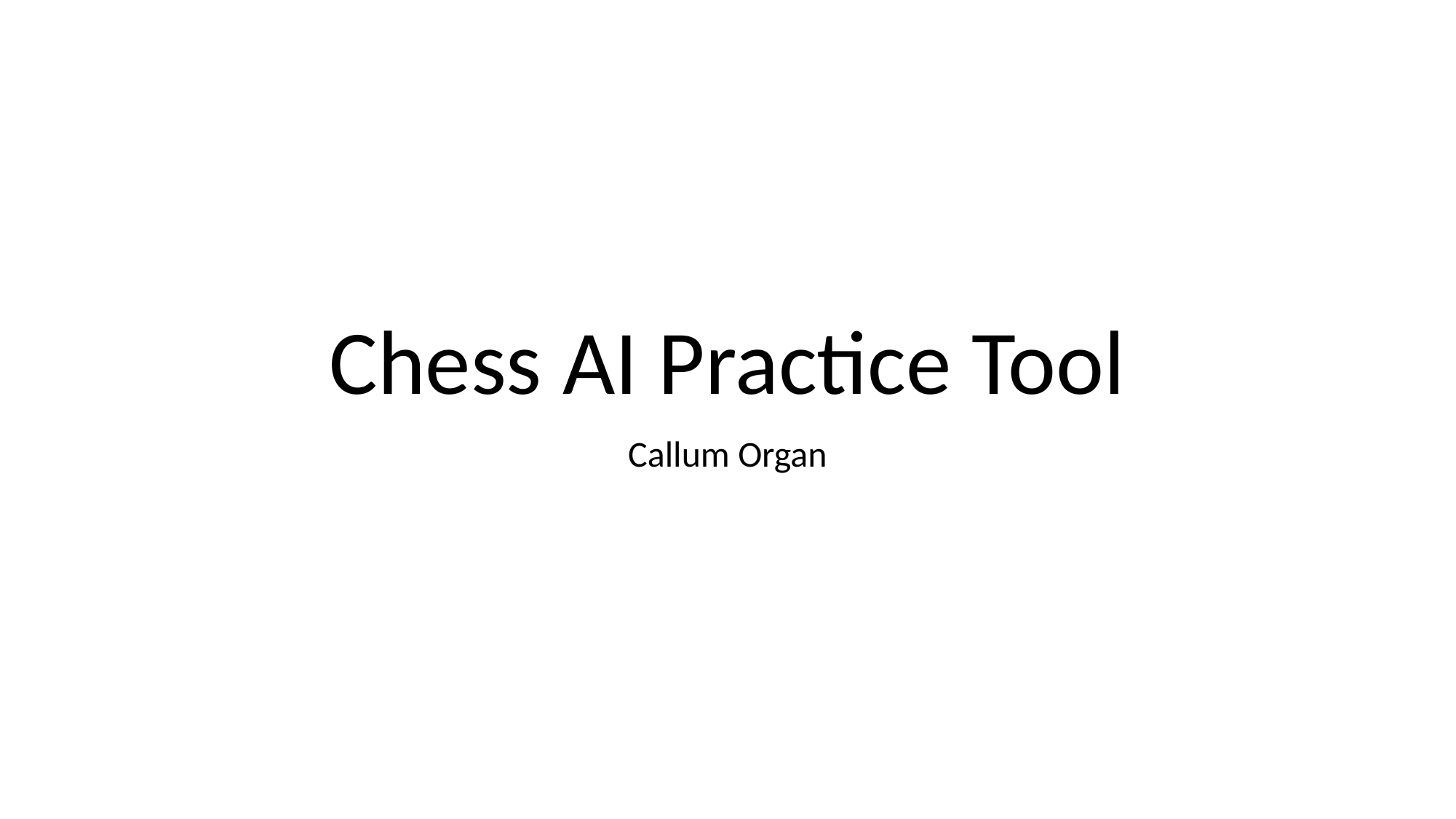

# Chess AI Practice Tool
Callum Organ